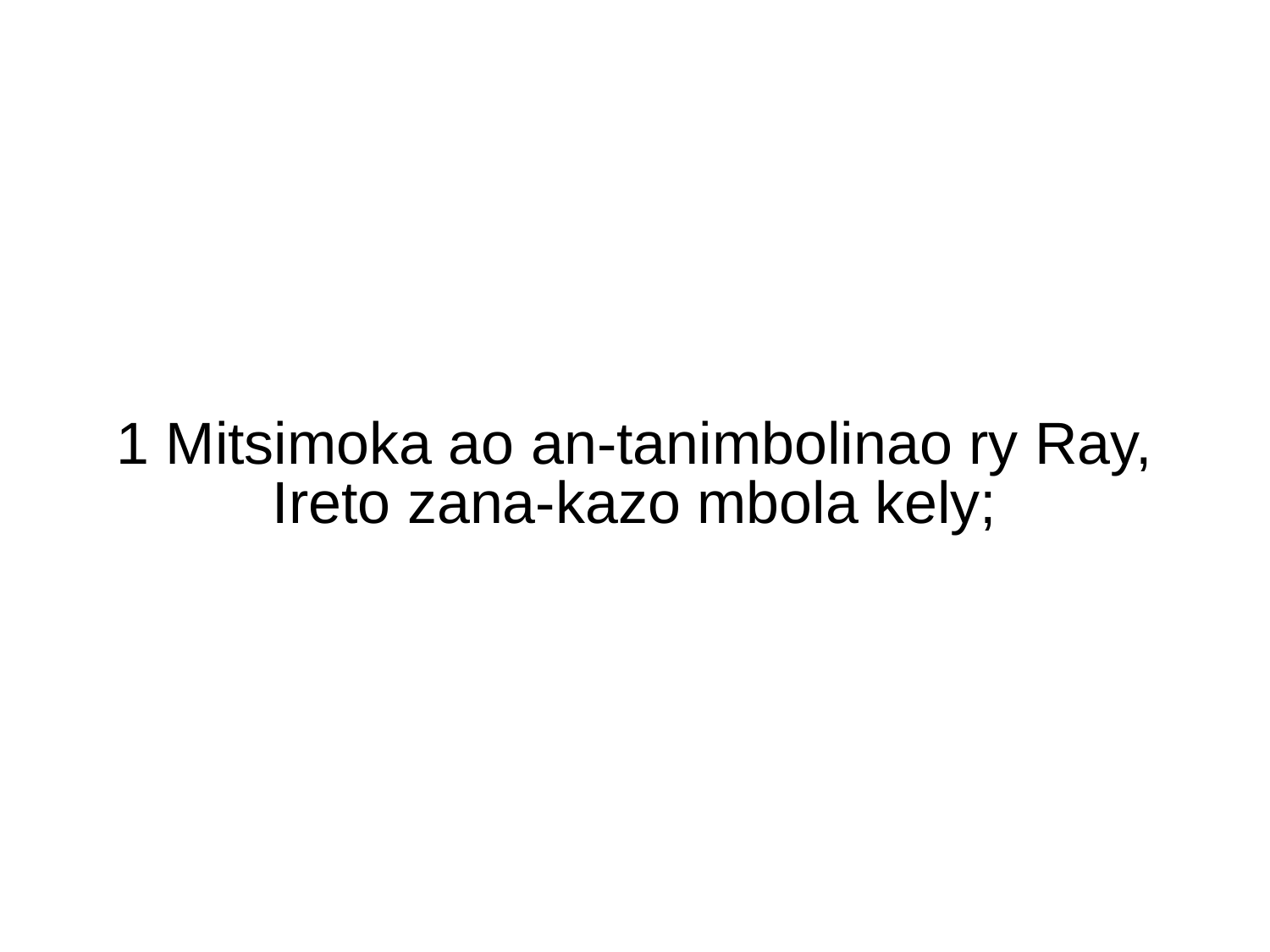

1 Mitsimoka ao an-tanimbolinao ry Ray,
Ireto zana-kazo mbola kely;